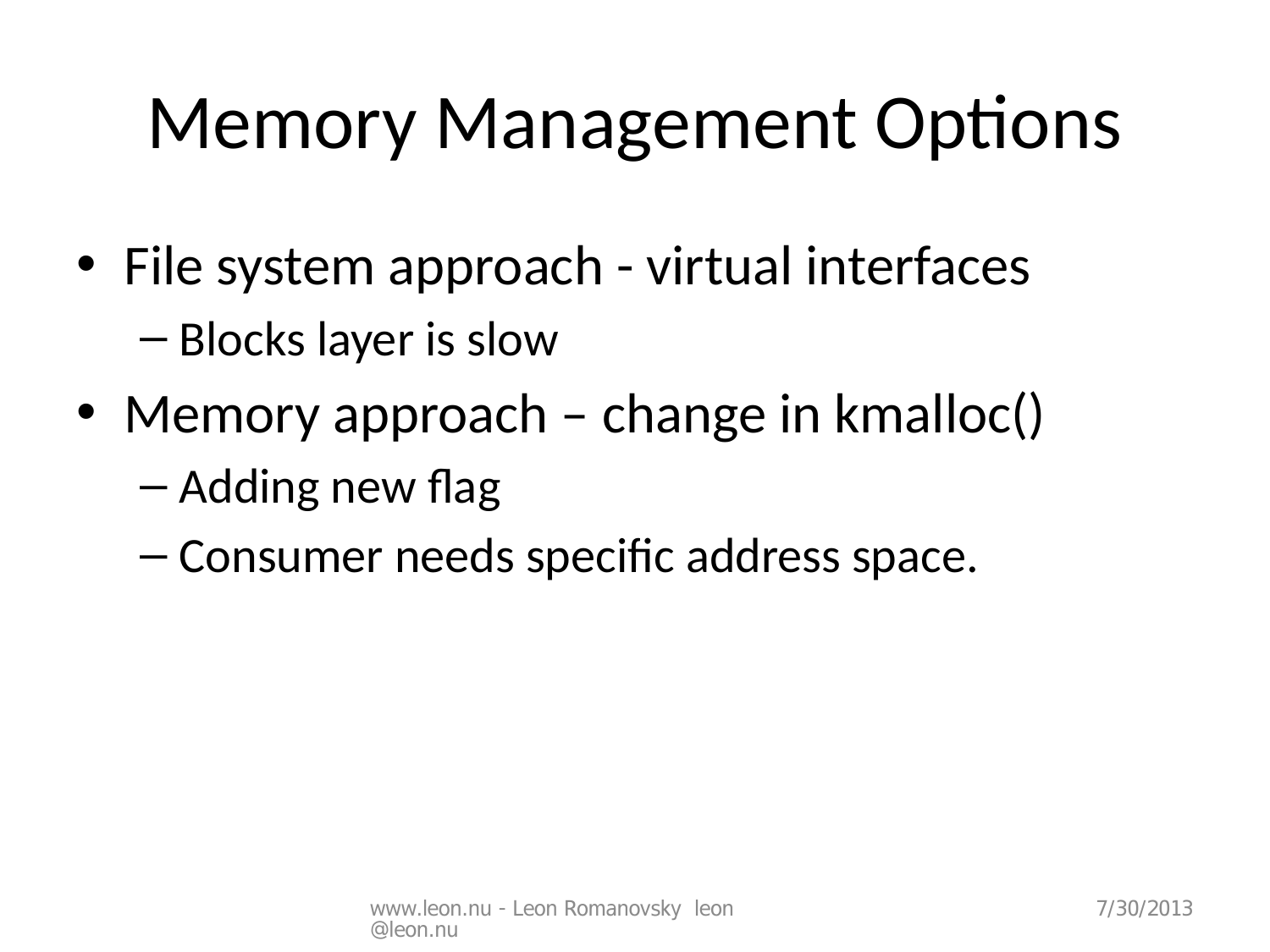

# Memory Management Options
File system approach - virtual interfaces
Blocks layer is slow
Memory approach – change in kmalloc()
Adding new flag
Consumer needs specific address space.

www.leon.nu - Leon Romanovsky  leon@leon.nu
7/30/2013